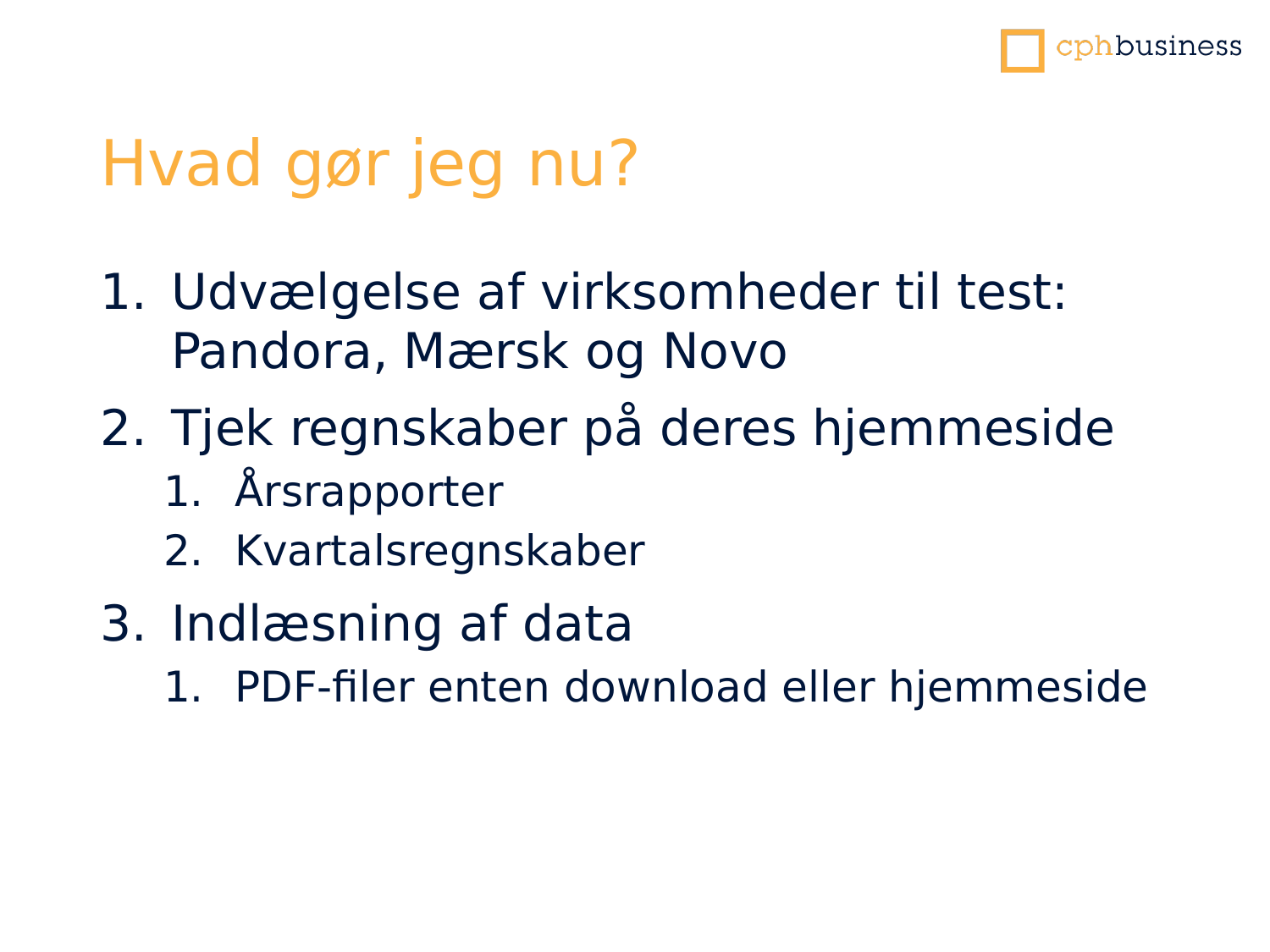

# Hvad gør jeg nu?
Udvælgelse af virksomheder til test: Pandora, Mærsk og Novo
Tjek regnskaber på deres hjemmeside
Årsrapporter
Kvartalsregnskaber
Indlæsning af data
PDF-filer enten download eller hjemmeside